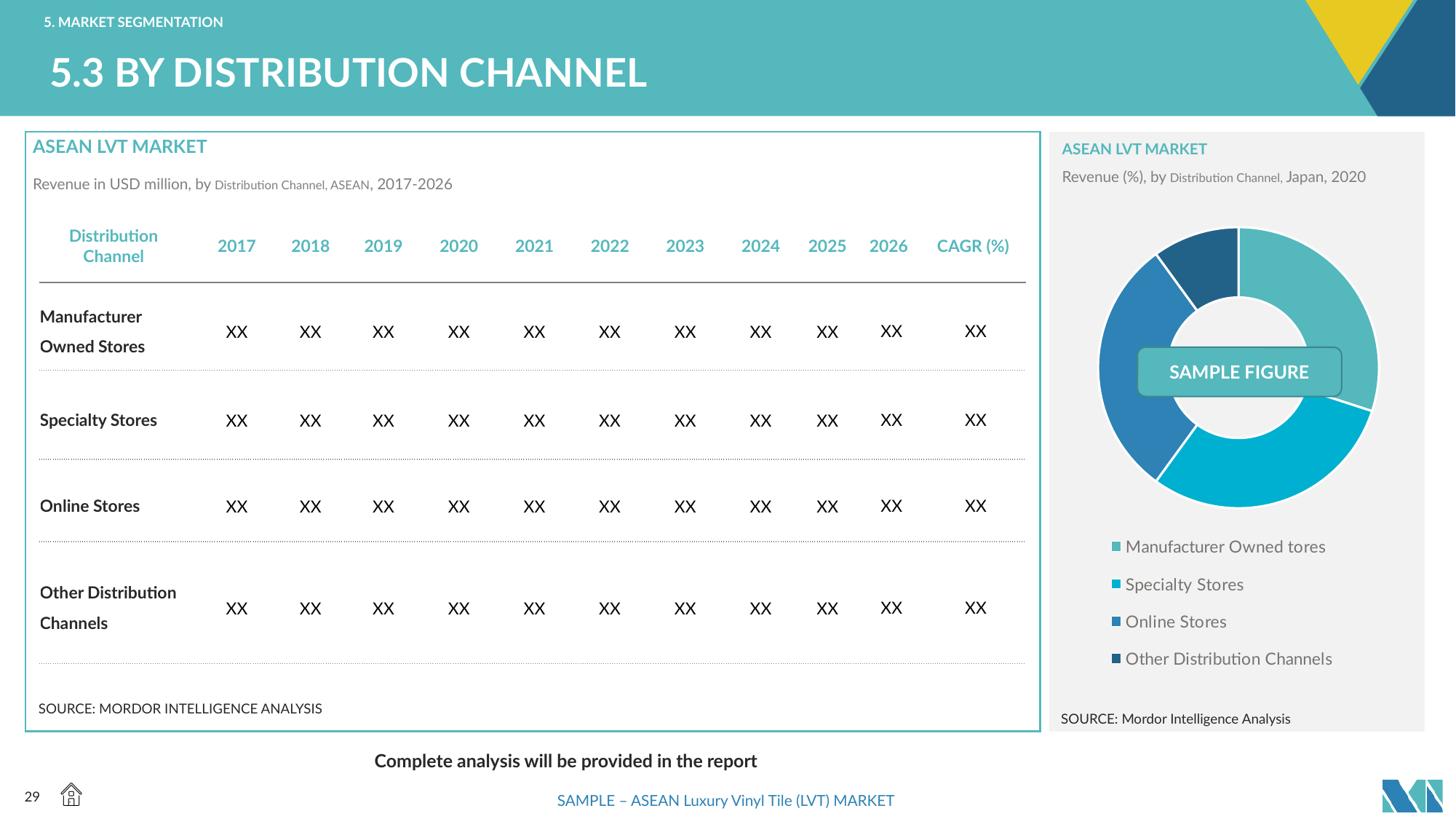

5. MARKET SEGMENTATION
# 5.3 By Distribution Channel
ASEAN LVT Market
ASEAN LVT Market
Revenue (%), by Distribution Channel, Japan, 2020
Revenue in USD million, by Distribution Channel, ASEAN, 2017-2026
| Distribution Channel | 2017 | 2018 | 2019 | 2020 | 2021 | 2022 | 2023 | 2024 | 2025 | 2026 | CAGR (%) |
| --- | --- | --- | --- | --- | --- | --- | --- | --- | --- | --- | --- |
| Manufacturer Owned Stores | XX | XX | XX | XX | XX | XX | XX | XX | XX | XX | XX |
| Specialty Stores | XX | XX | XX | XX | XX | XX | XX | XX | XX | XX | XX |
| Online Stores | XX | XX | XX | XX | XX | XX | XX | XX | XX | XX | XX |
| Other Distribution Channels | XX | XX | XX | XX | XX | XX | XX | XX | XX | XX | XX |

### Chart

| Category | Sales |
|---|---|
| Manufacturer Owned tores | 0.3 |
| Specialty Stores | 0.3 |
| Online Stores | 0.3 |
| Other Distribution Channels  | 0.1 |
SAMPLE FIGURE
SOURCE: MORDOR INTELLIGENCE ANALYSIS
SOURCE: Mordor Intelligence Analysis
Complete analysis will be provided in the report